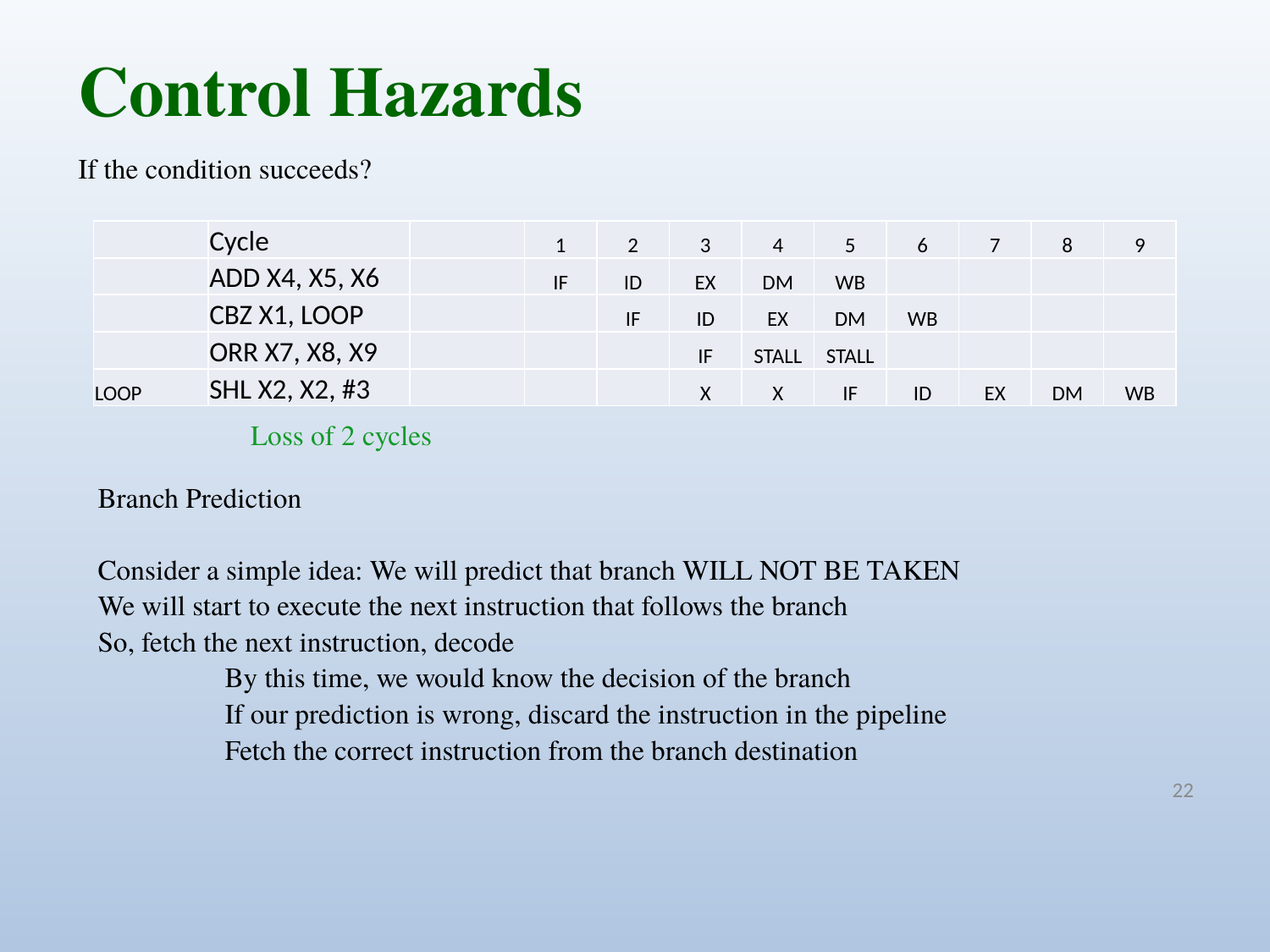

Control Hazards
If the condition succeeds?
|  | Cycle |  | 1 | 2 | 3 | 4 | 5 | 6 | 7 | 8 | 9 |
| --- | --- | --- | --- | --- | --- | --- | --- | --- | --- | --- | --- |
|  | ADD X4, X5, X6 |  | IF | ID | EX | DM | WB |  |  |  |  |
|  | CBZ X1, LOOP |  |  | IF | ID | EX | DM | WB |  |  |  |
|  | ORR X7, X8, X9 |  |  |  | IF | STALL | STALL |  |  |  |  |
| LOOP | SHL X2, X2, #3 |  |  |  | X | X | IF | ID | EX | DM | WB |
Loss of 2 cycles
Branch Prediction

Consider a simple idea: We will predict that branch WILL NOT BE TAKEN
We will start to execute the next instruction that follows the branch
So, fetch the next instruction, decode
	By this time, we would know the decision of the branch
	If our prediction is wrong, discard the instruction in the pipeline
	Fetch the correct instruction from the branch destination

22